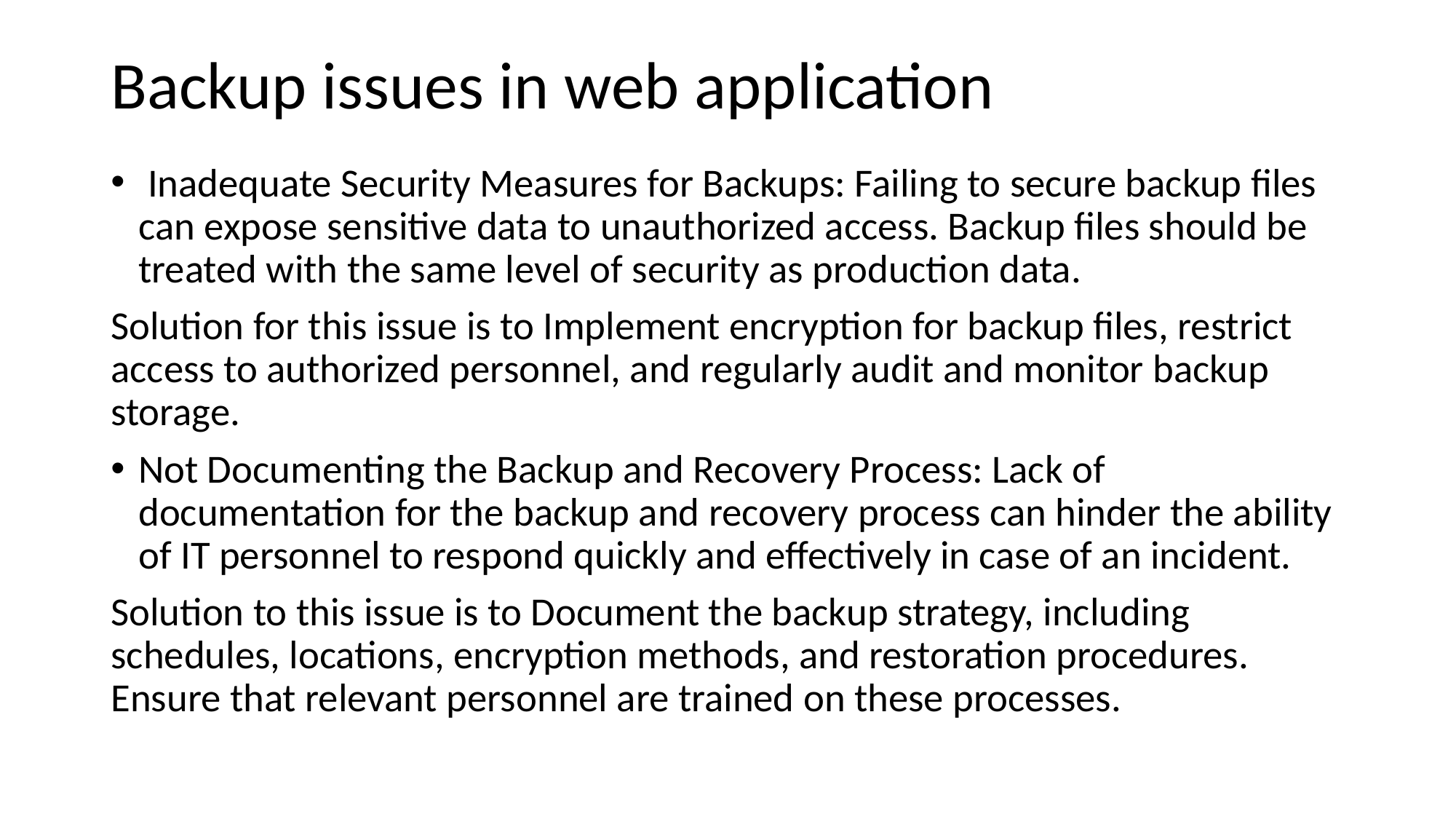

# Backup issues in web application
 Inadequate Security Measures for Backups: Failing to secure backup files can expose sensitive data to unauthorized access. Backup files should be treated with the same level of security as production data.
Solution for this issue is to Implement encryption for backup files, restrict access to authorized personnel, and regularly audit and monitor backup storage.
Not Documenting the Backup and Recovery Process: Lack of documentation for the backup and recovery process can hinder the ability of IT personnel to respond quickly and effectively in case of an incident.
Solution to this issue is to Document the backup strategy, including schedules, locations, encryption methods, and restoration procedures. Ensure that relevant personnel are trained on these processes.